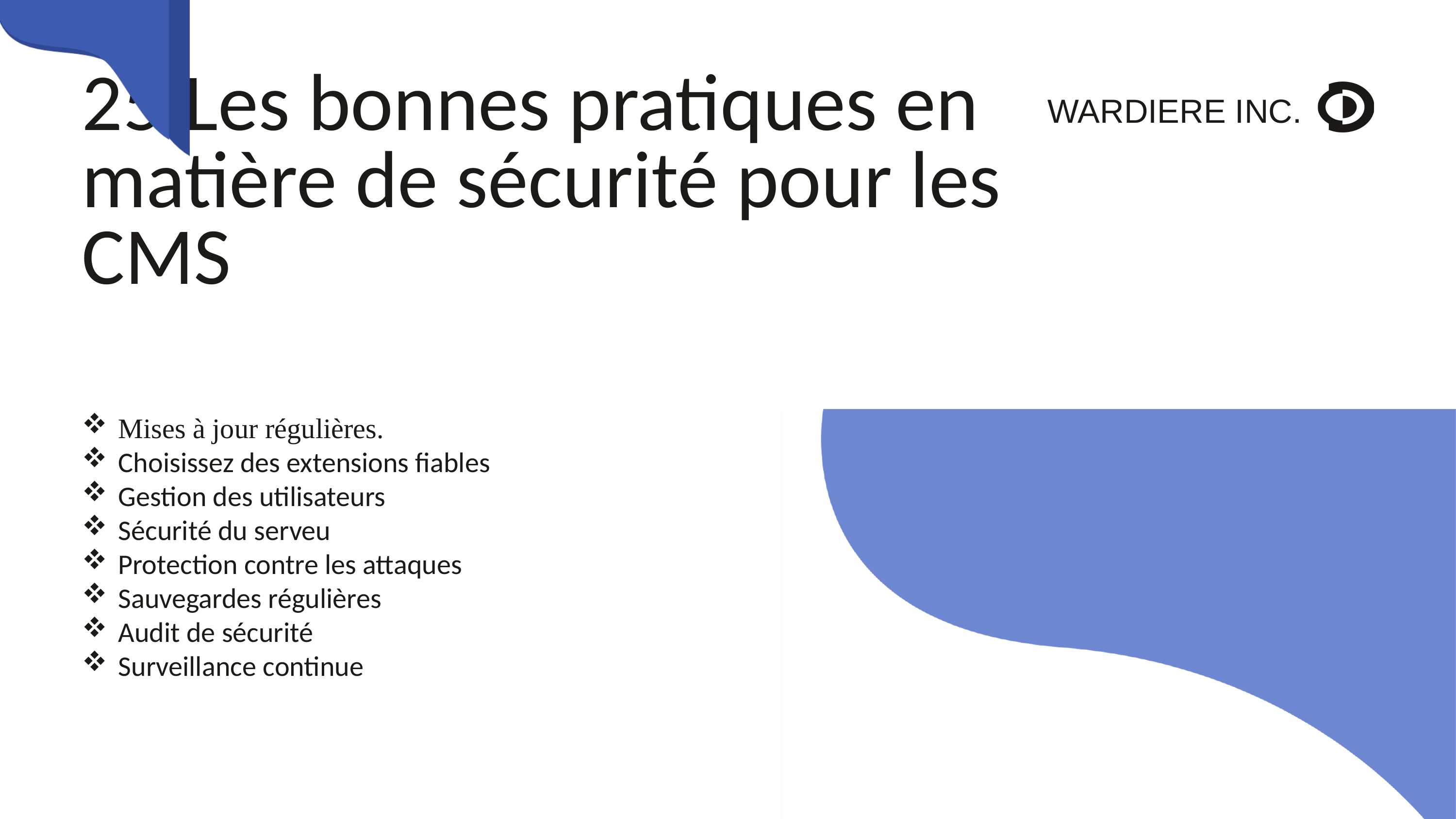

25.Les bonnes pratiques en matière de sécurité pour les CMS

WARDIERE INC.

Mises à jour régulières.
Choisissez des extensions fiables
Gestion des utilisateurs
Sécurité du serveu
Protection contre les attaques
Sauvegardes régulières
Audit de sécurité
Surveillance continue